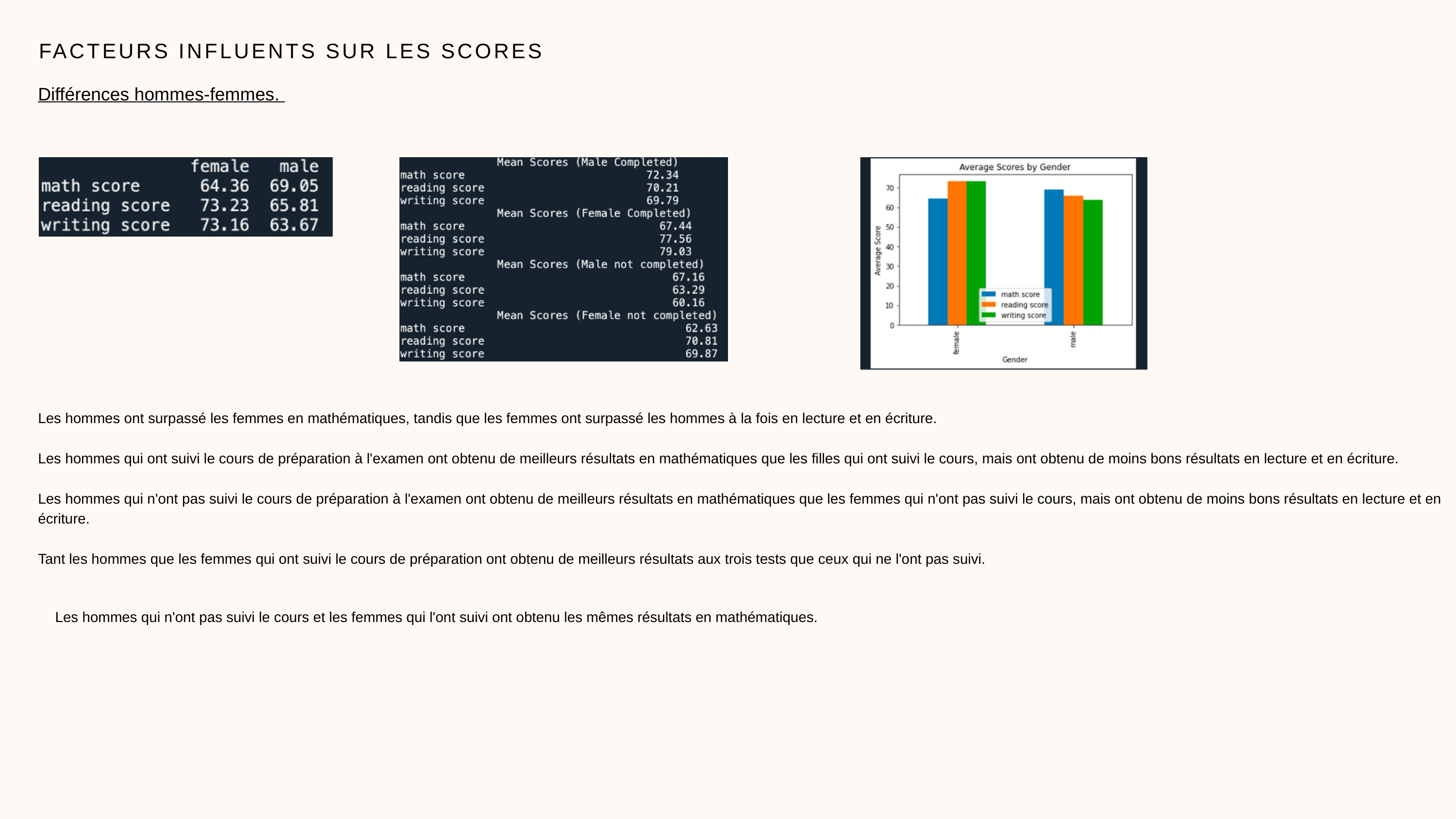

FACTEURS INFLUENTS SUR LES SCORES
Différences hommes-femmes.

Les hommes ont surpassé les femmes en mathématiques, tandis que les femmes ont surpassé les hommes à la fois en lecture et en écriture.

Les hommes qui ont suivi le cours de préparation à l'examen ont obtenu de meilleurs résultats en mathématiques que les filles qui ont suivi le cours, mais ont obtenu de moins bons résultats en lecture et en écriture.

Les hommes qui n'ont pas suivi le cours de préparation à l'examen ont obtenu de meilleurs résultats en mathématiques que les femmes qui n'ont pas suivi le cours, mais ont obtenu de moins bons résultats en lecture et en écriture.

Tant les hommes que les femmes qui ont suivi le cours de préparation ont obtenu de meilleurs résultats aux trois tests que ceux qui ne l'ont pas suivi.
Les hommes qui n'ont pas suivi le cours et les femmes qui l'ont suivi ont obtenu les mêmes résultats en mathématiques.